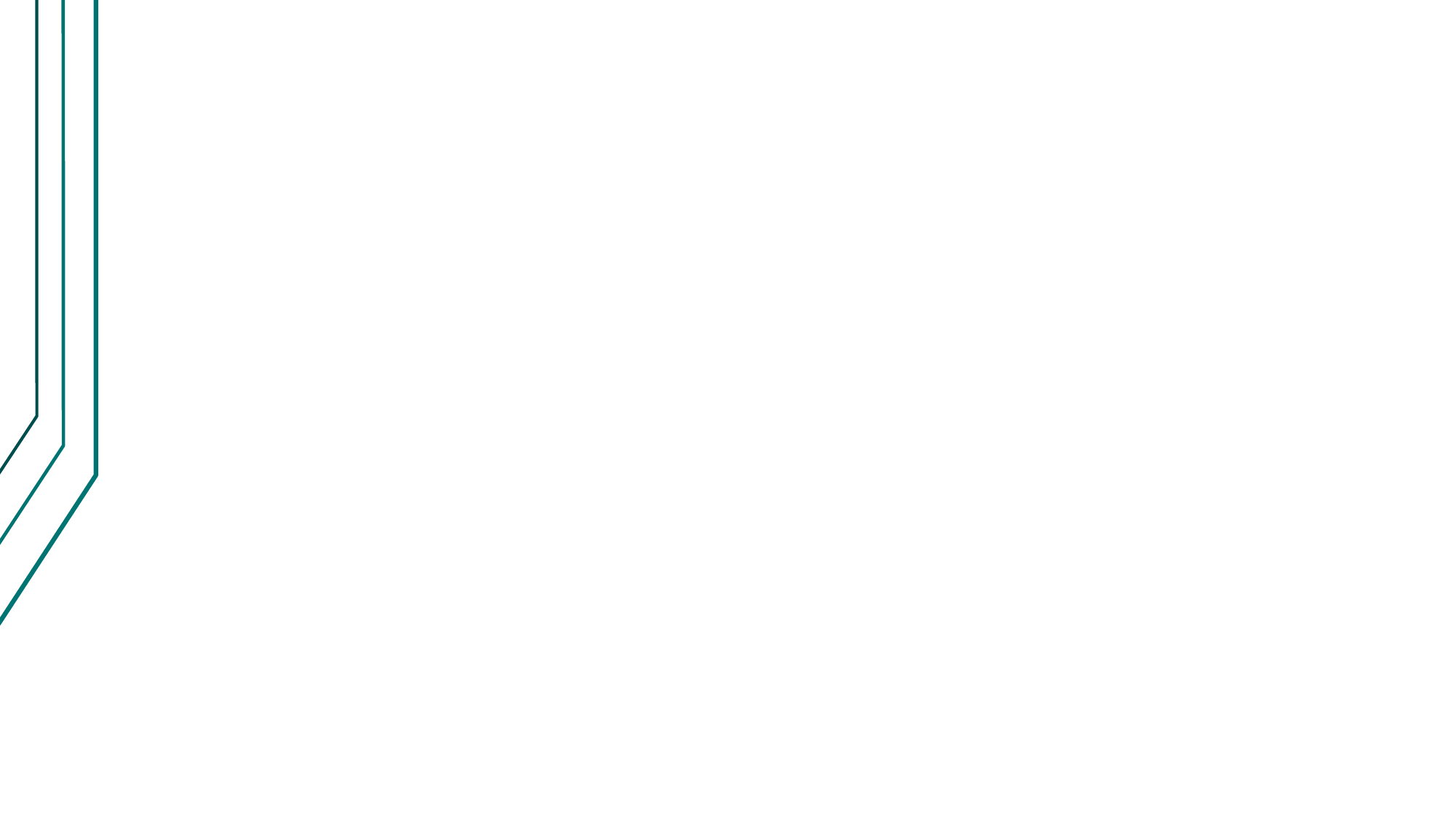

Backtracking Algorithm
procedure bt(c)
  if reject(P,c) then return
  if accept(P,c) then output(P,c)
  s ← first(P,c)
  while s ≠ Λ do
    bt(s)
    s ← next(P,s)